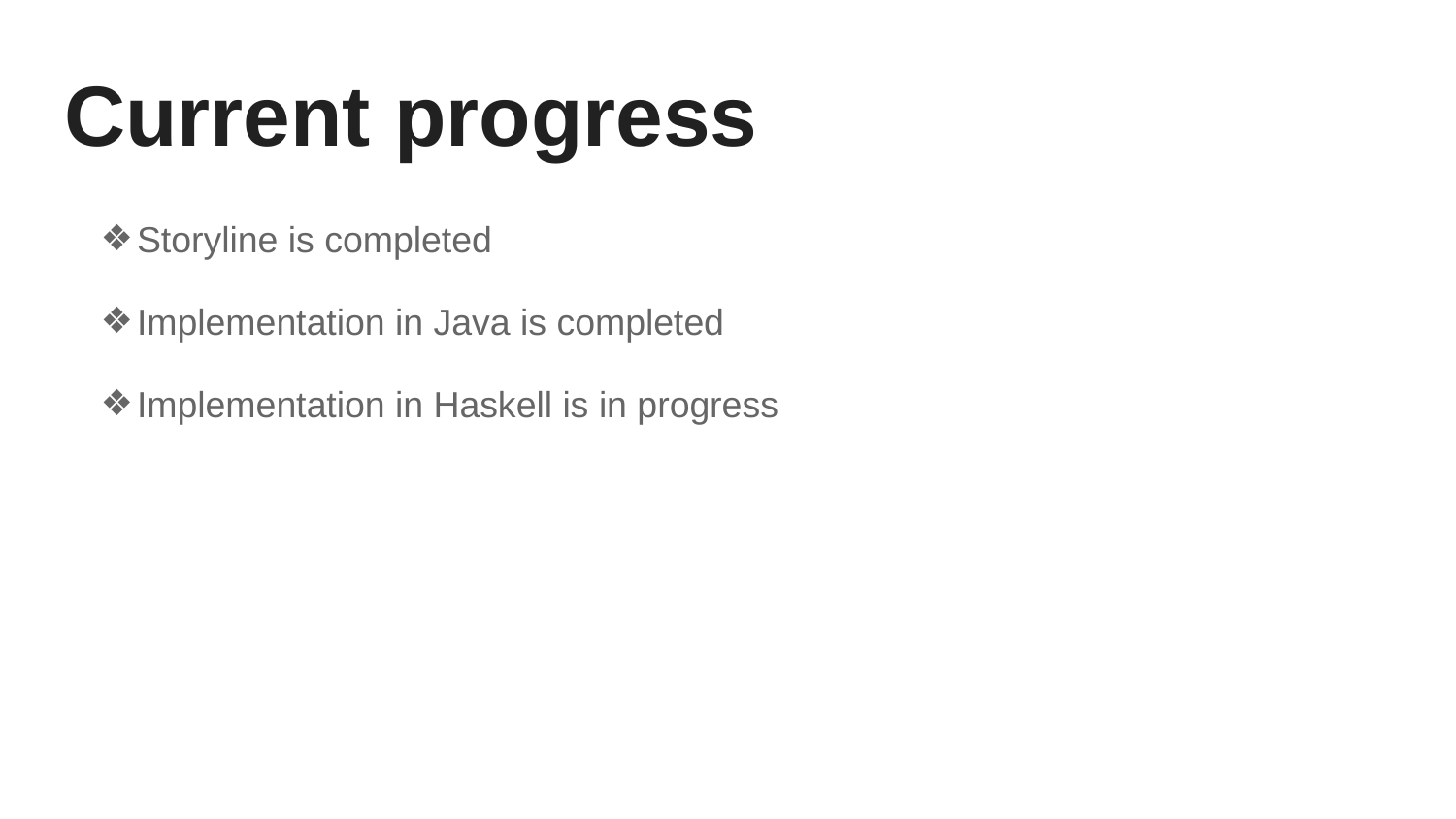

# Current progress
Storyline is completed
Implementation in Java is completed
Implementation in Haskell is in progress